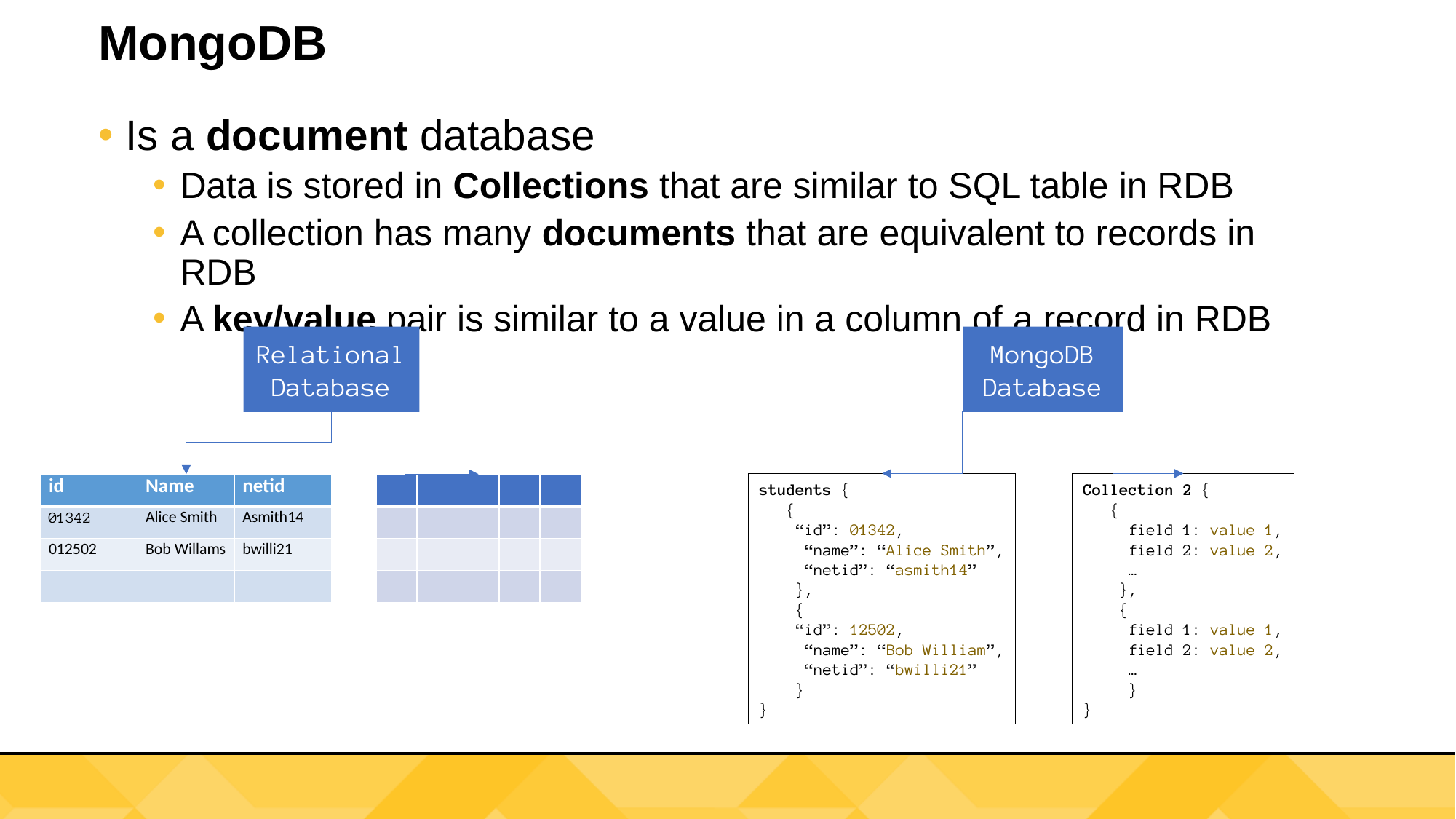

# MongoDB
Is a document database
Data is stored in Collections that are similar to SQL table in RDB
A collection has many documents that are equivalent to records in RDB
A key/value pair is similar to a value in a column of a record in RDB

Relational
Database
MongoDB
Database
students {
   {
    “id”: 01342,
     “name”: “Alice Smith”,
     “netid”: “asmith14”
    },
    {
    “id”: 12502,
     “name”: “Bob William”,
     “netid”: “bwilli21”
    }
}
Collection 2 {
   {
     field 1: value 1,
     field 2: value 2,
     …
    },
    {
     field 1: value 1,
     field 2: value 2,
     …
     }
}
| id | Name | netid |
| --- | --- | --- |
| 01342 | Alice Smith | Asmith14 |
| 012502 | Bob Willams | bwilli21 |
|  |  |  |
|  |  |  |  |  |
| --- | --- | --- | --- | --- |
|  |  |  |  |  |
|  |  |  |  |  |
|  |  |  |  |  |